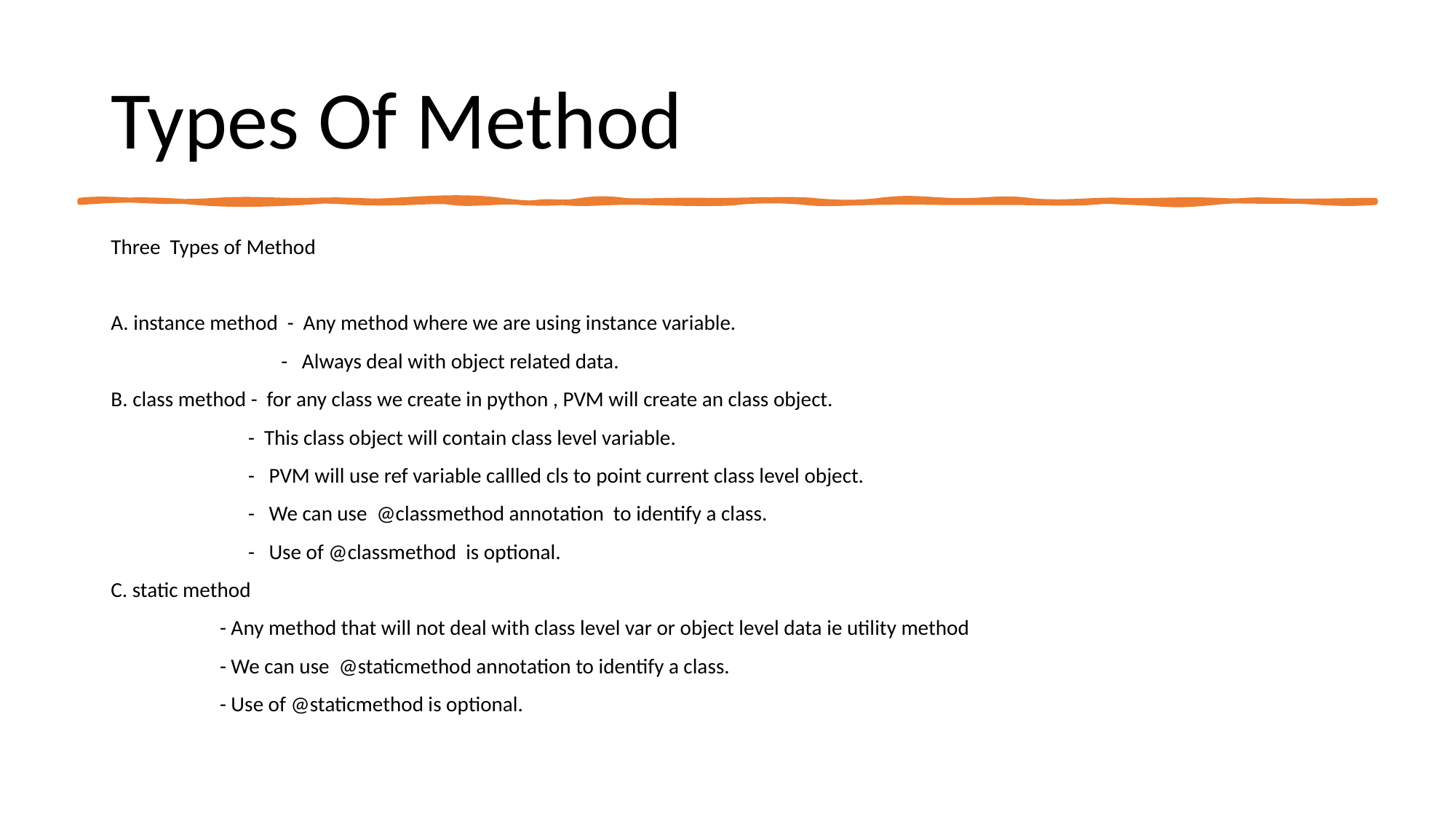

# Types Of Method

Three  Types of Method

A. instance method  -  Any method where we are using instance variable.
                                    -   Always deal with object related data.
B. class method -  for any class we create in python , PVM will create an class object.
                             -  This class object will contain class level variable.
                             -   PVM will use ref variable callled cls to point current class level object.
                             -   We can use  @classmethod annotation  to identify a class.
                             -   Use of @classmethod  is optional.
C. static method
                       - Any method that will not deal with class level var or object level data ie utility method
                       - We can use  @staticmethod annotation to identify a class.
                       - Use of @staticmethod is optional.